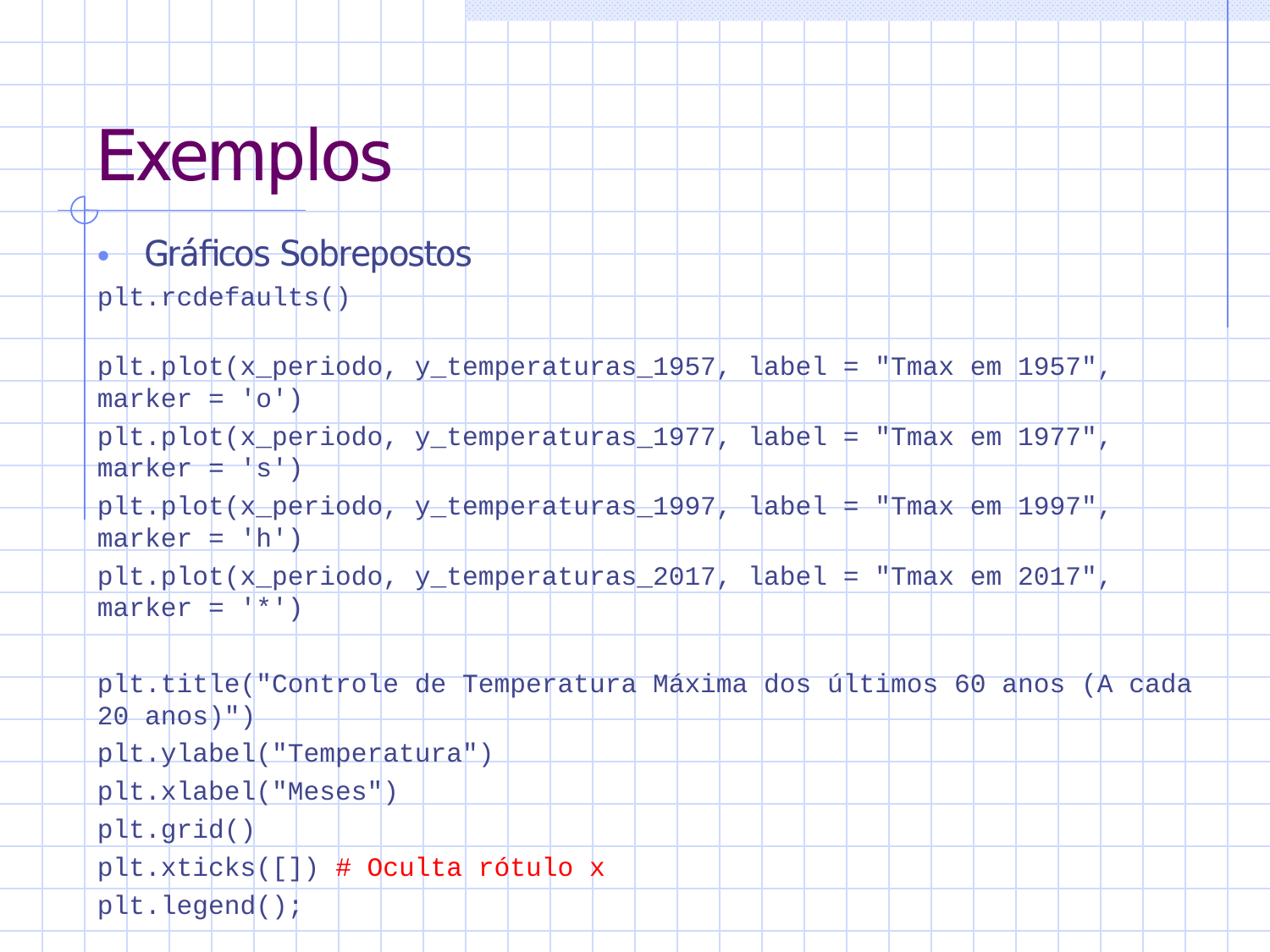

# Exemplos
Gráficos Sobrepostos
plt.rcdefaults()
plt.plot(x_periodo, y_temperaturas_1957, label = "Tmax em 1957", marker = 'o')
plt.plot(x_periodo, y_temperaturas_1977, label = "Tmax em 1977", marker = 's')
plt.plot(x_periodo, y_temperaturas_1997, label = "Tmax em 1997", marker = 'h')
plt.plot(x_periodo, y_temperaturas_2017, label = "Tmax em 2017", marker = '*')

plt.title("Controle de Temperatura Máxima dos últimos 60 anos (A cada 20 anos)")
plt.ylabel("Temperatura")
plt.xlabel("Meses")
plt.grid()
plt.xticks([]) # Oculta rótulo x
plt.legend();